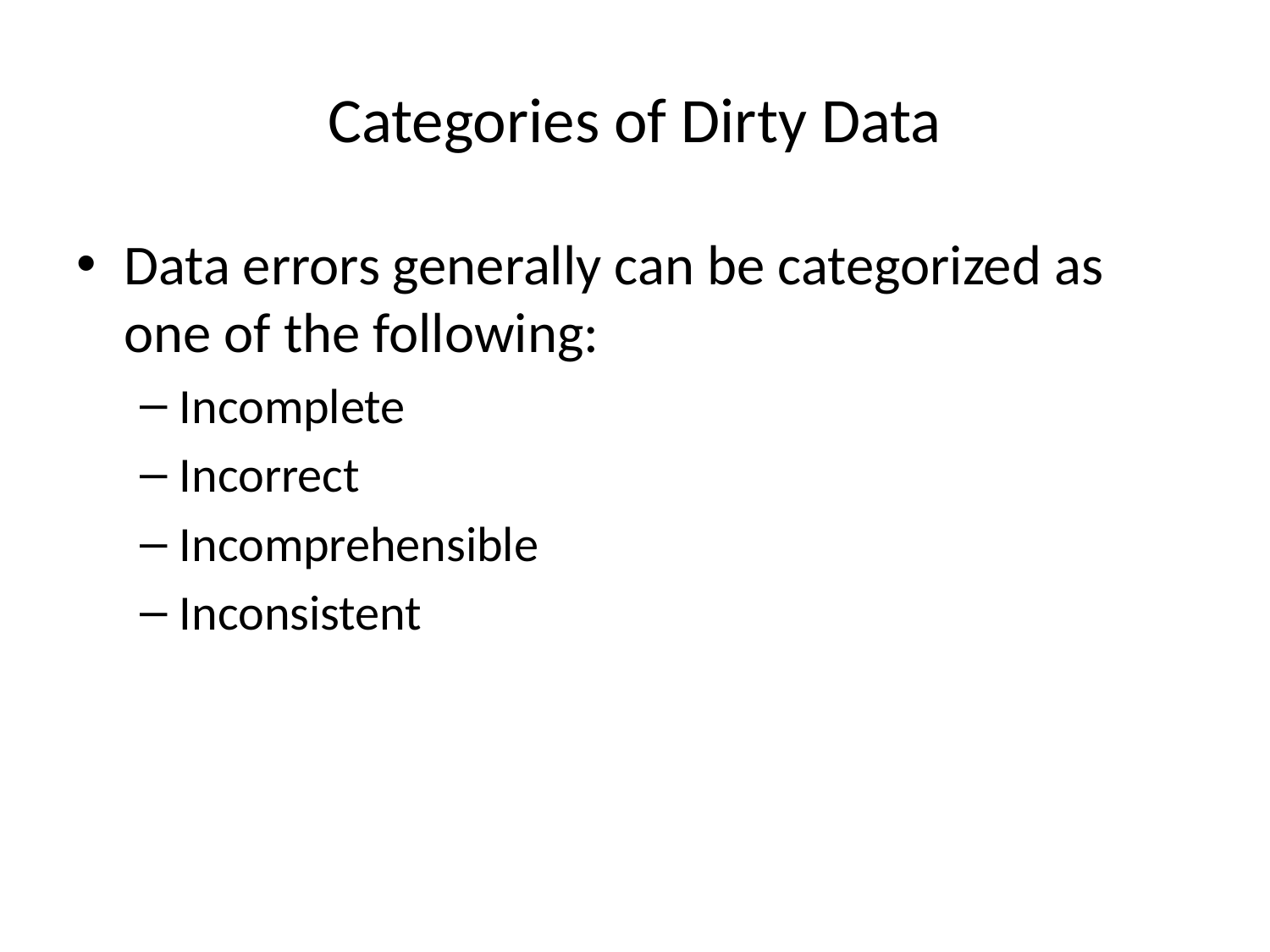

# Categories of Dirty Data
Data errors generally can be categorized as one of the following:
Incomplete
Incorrect
Incomprehensible
Inconsistent